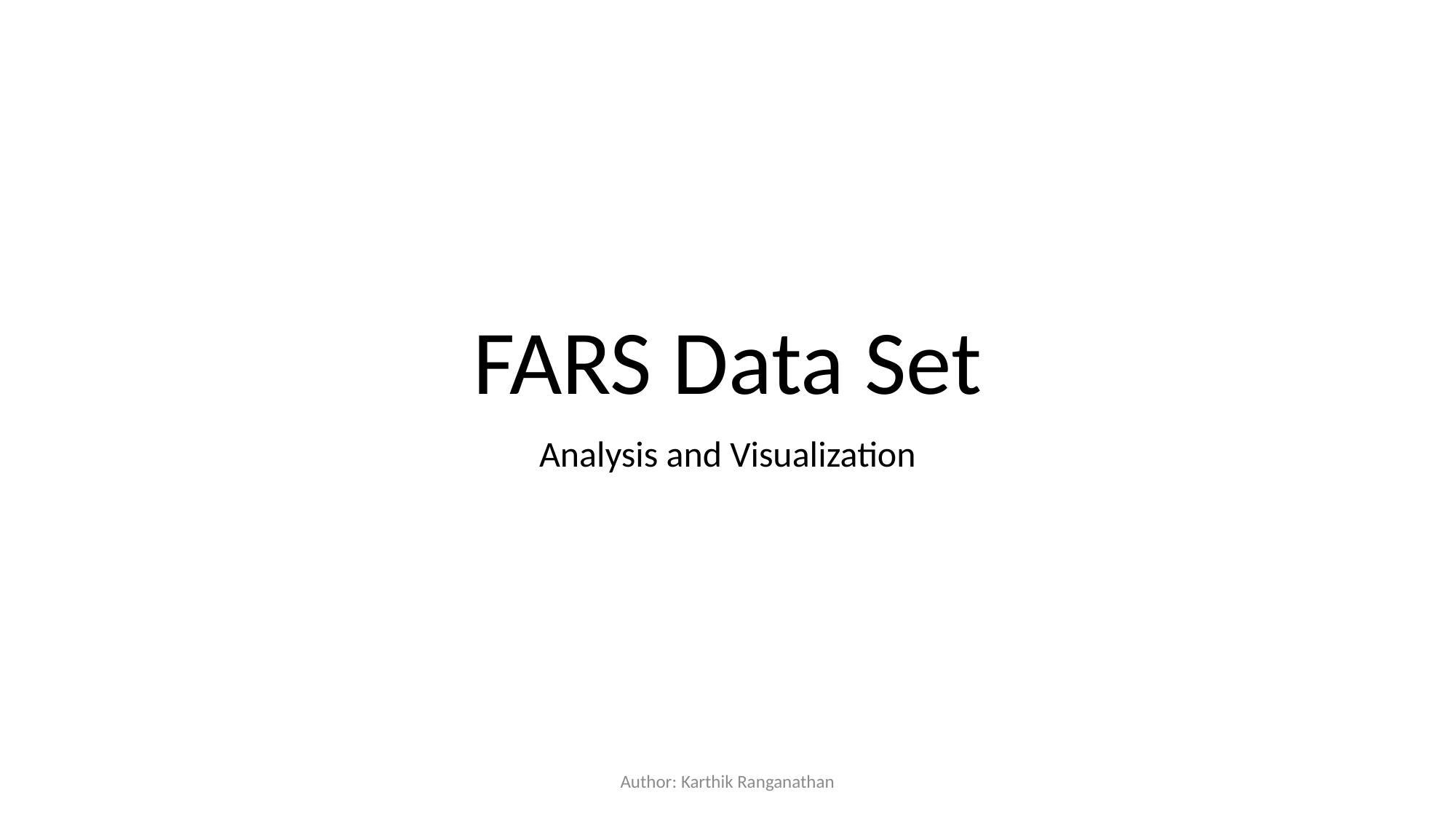

# FARS Data Set
Analysis and Visualization
Author: Karthik Ranganathan